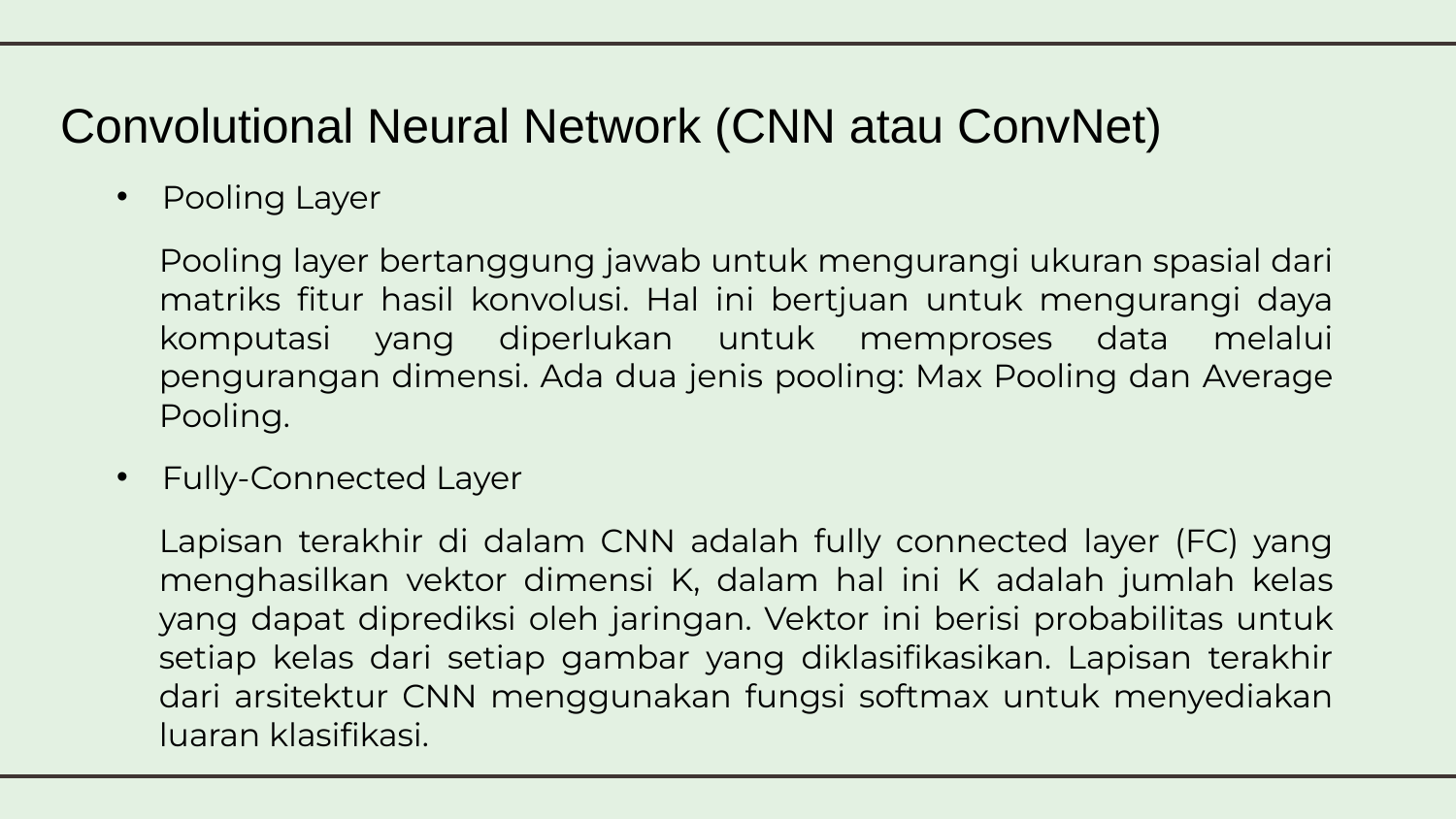

Convolutional Neural Network (CNN atau ConvNet)
Pooling Layer
Pooling layer bertanggung jawab untuk mengurangi ukuran spasial dari matriks fitur hasil konvolusi. Hal ini bertjuan untuk mengurangi daya komputasi yang diperlukan untuk memproses data melalui pengurangan dimensi. Ada dua jenis pooling: Max Pooling dan Average Pooling.
Fully-Connected Layer
Lapisan terakhir di dalam CNN adalah fully connected layer (FC) yang menghasilkan vektor dimensi K, dalam hal ini K adalah jumlah kelas yang dapat diprediksi oleh jaringan. Vektor ini berisi probabilitas untuk setiap kelas dari setiap gambar yang diklasifikasikan. Lapisan terakhir dari arsitektur CNN menggunakan fungsi softmax untuk menyediakan luaran klasifikasi.